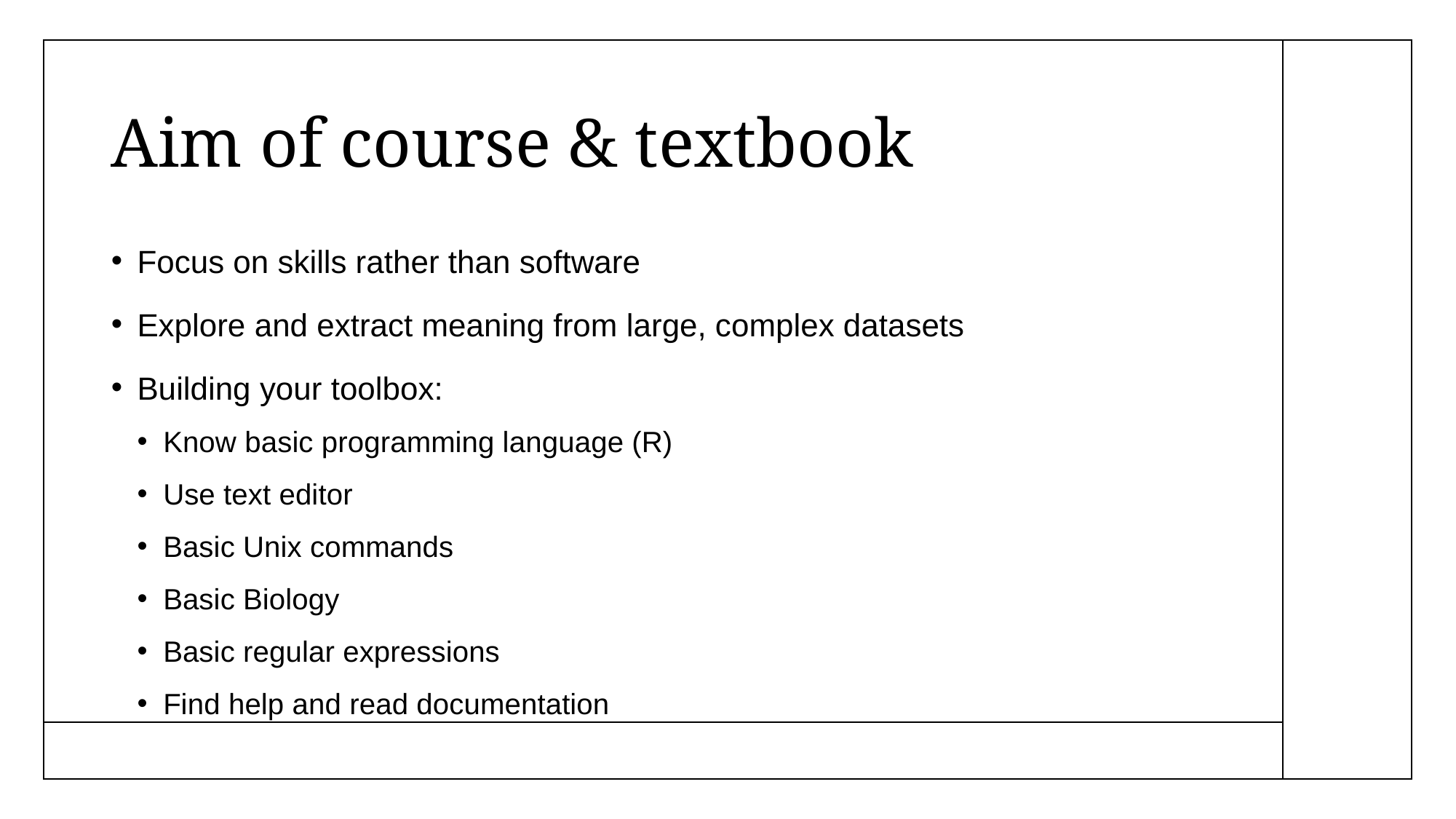

# Aim of course & textbook
Focus on skills rather than software
Explore and extract meaning from large, complex datasets
Building your toolbox:
Know basic programming language (R)
Use text editor
Basic Unix commands
Basic Biology
Basic regular expressions
Find help and read documentation